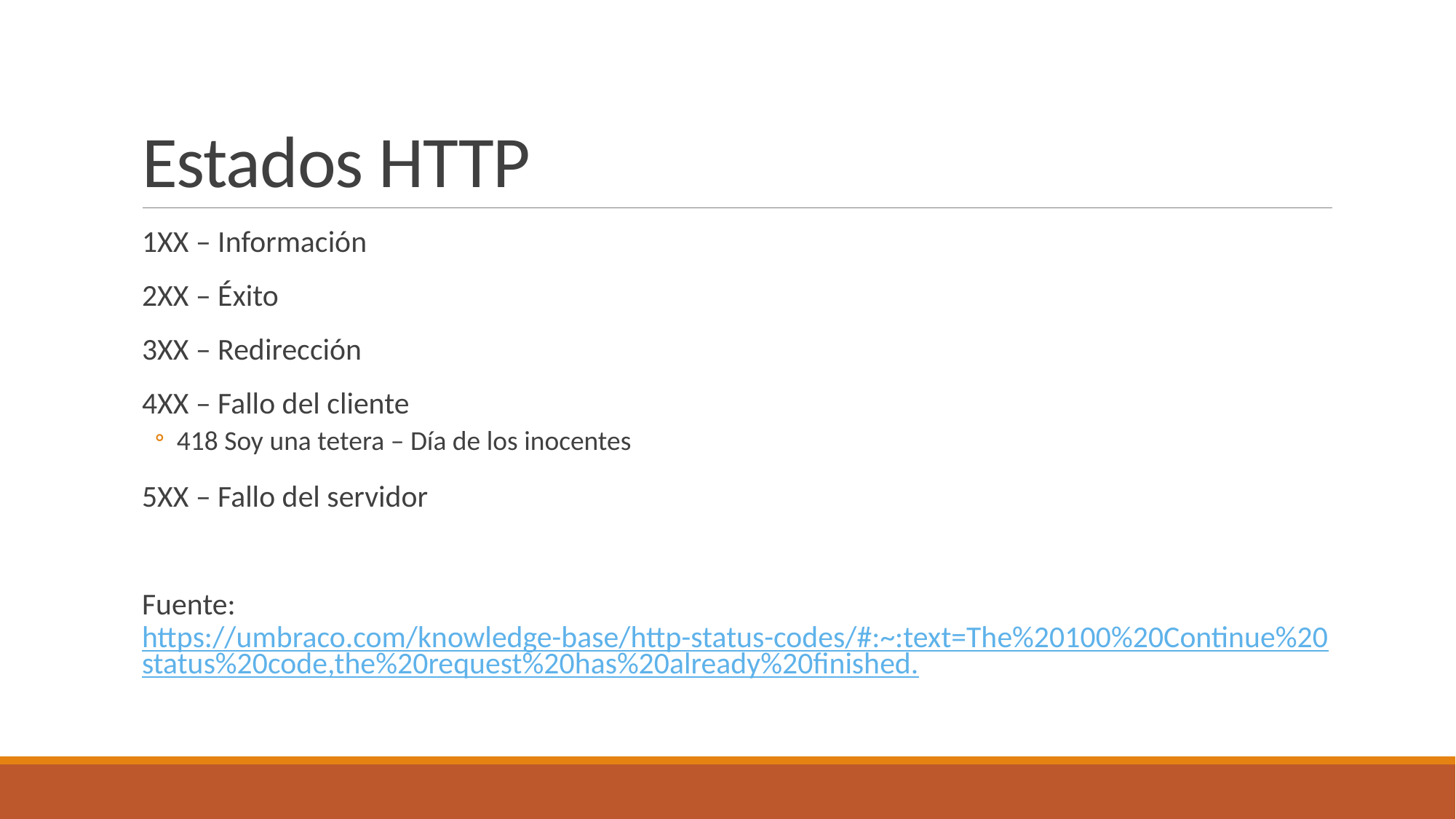

# Estados HTTP
1XX – Información
2XX – Éxito
3XX – Redirección
4XX – Fallo del cliente
418 Soy una tetera – Día de los inocentes
5XX – Fallo del servidor

Fuente: https://umbraco.com/knowledge-base/http-status-codes/#:~:text=The%20100%20Continue%20status%20code,the%20request%20has%20already%20finished.